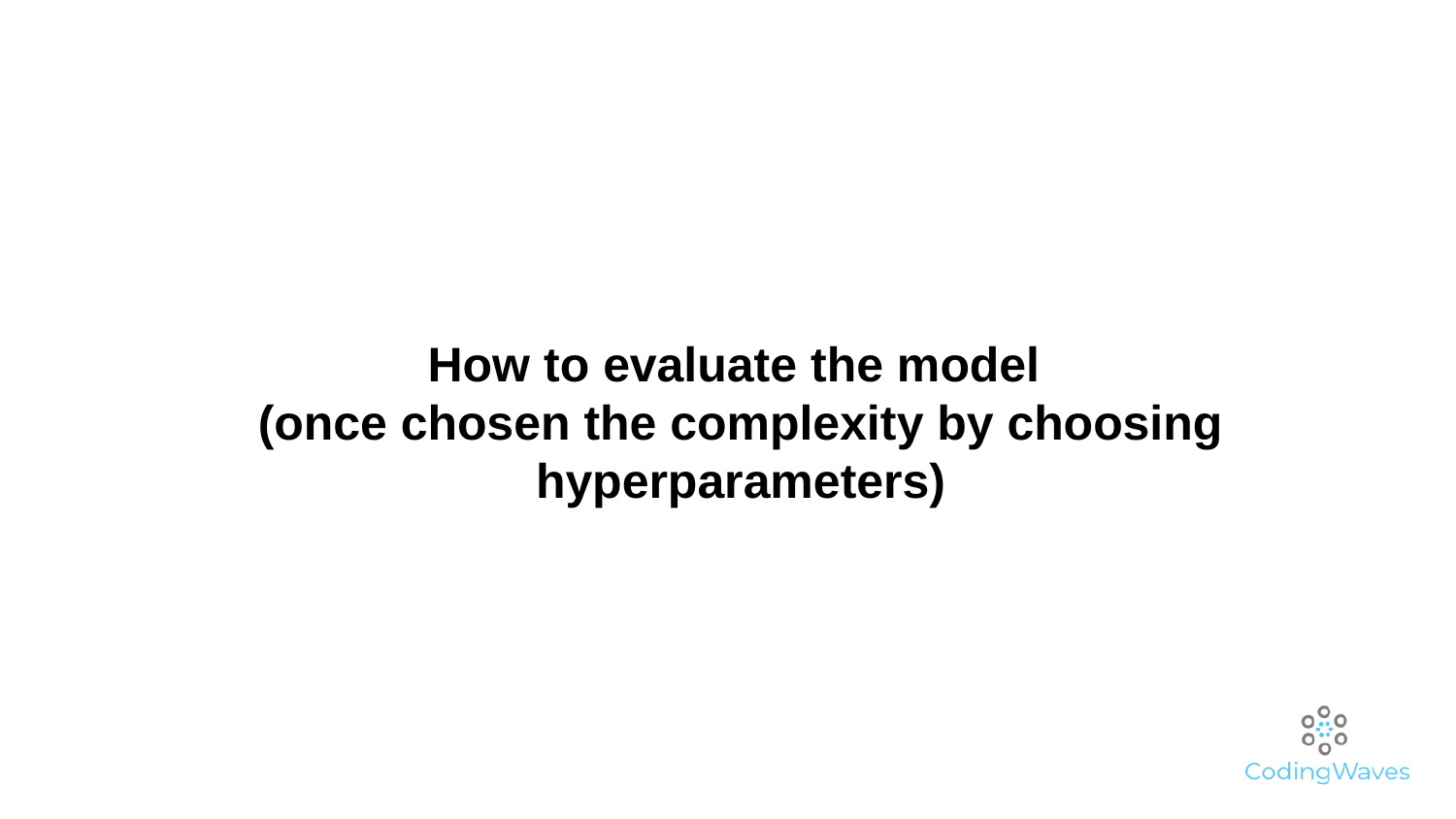

# How to evaluate the model
(once chosen the complexity by choosing hyperparameters)